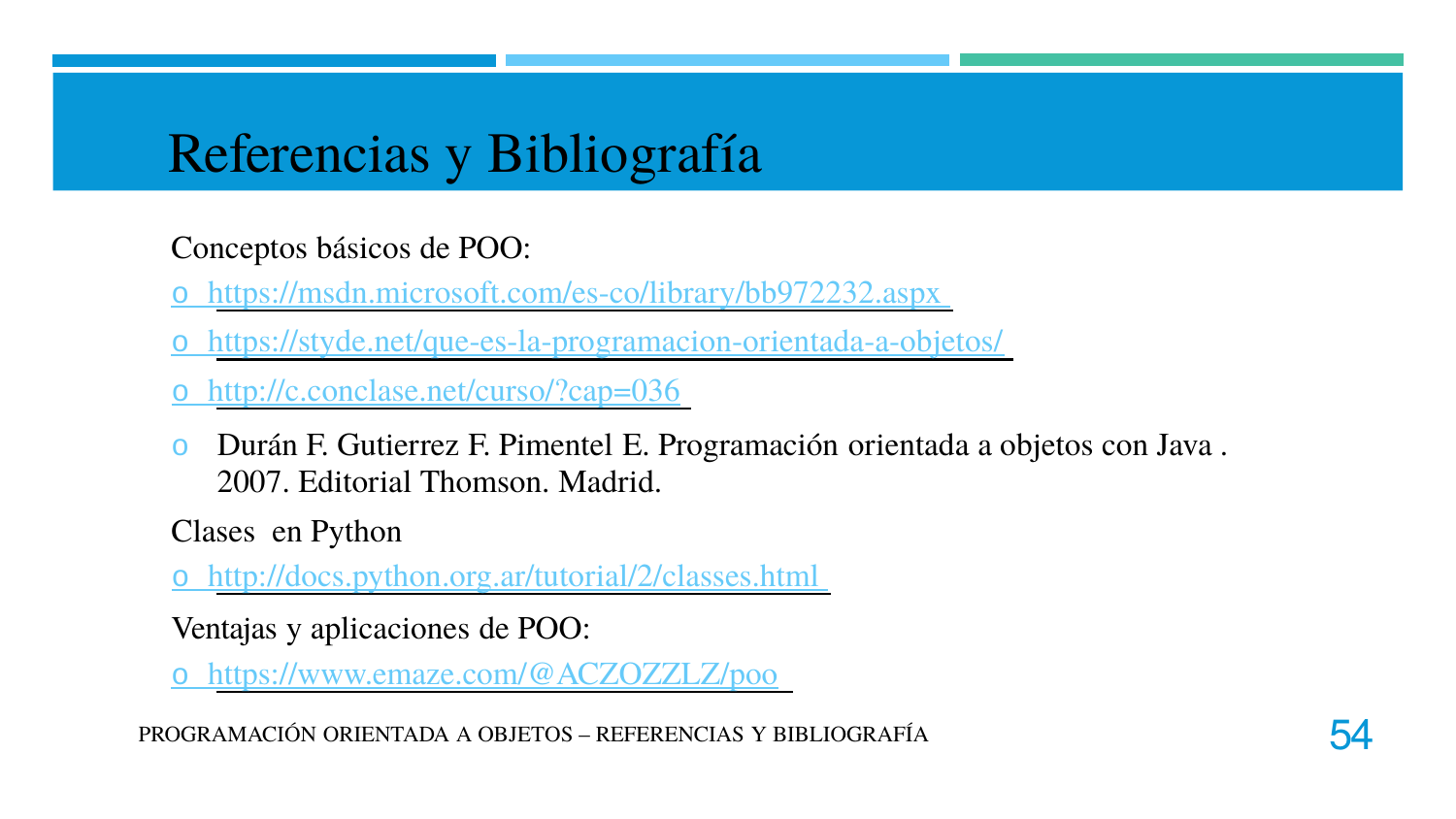

Referencias y Bibliografía

Conceptos básicos de POO:

o https://msdn.microsoft.com/es-co/library/bb972232.aspx

o https://styde.net/que-es-la-programacion-orientada-a-objetos/

o http://c.conclase.net/curso/?cap=036

o Durán F. Gutierrez F. Pimentel E. Programación orientada a objetos con Java . 2007. Editorial Thomson. Madrid.

Clases en Python

o http://docs.python.org.ar/tutorial/2/classes.html

Ventajas y aplicaciones de POO:

o https://www.emaze.com/@ACZOZZLZ/poo

54

PROGRAMACIÓN ORIENTADA A OBJETOS – REFERENCIAS Y BIBLIOGRAFÍA